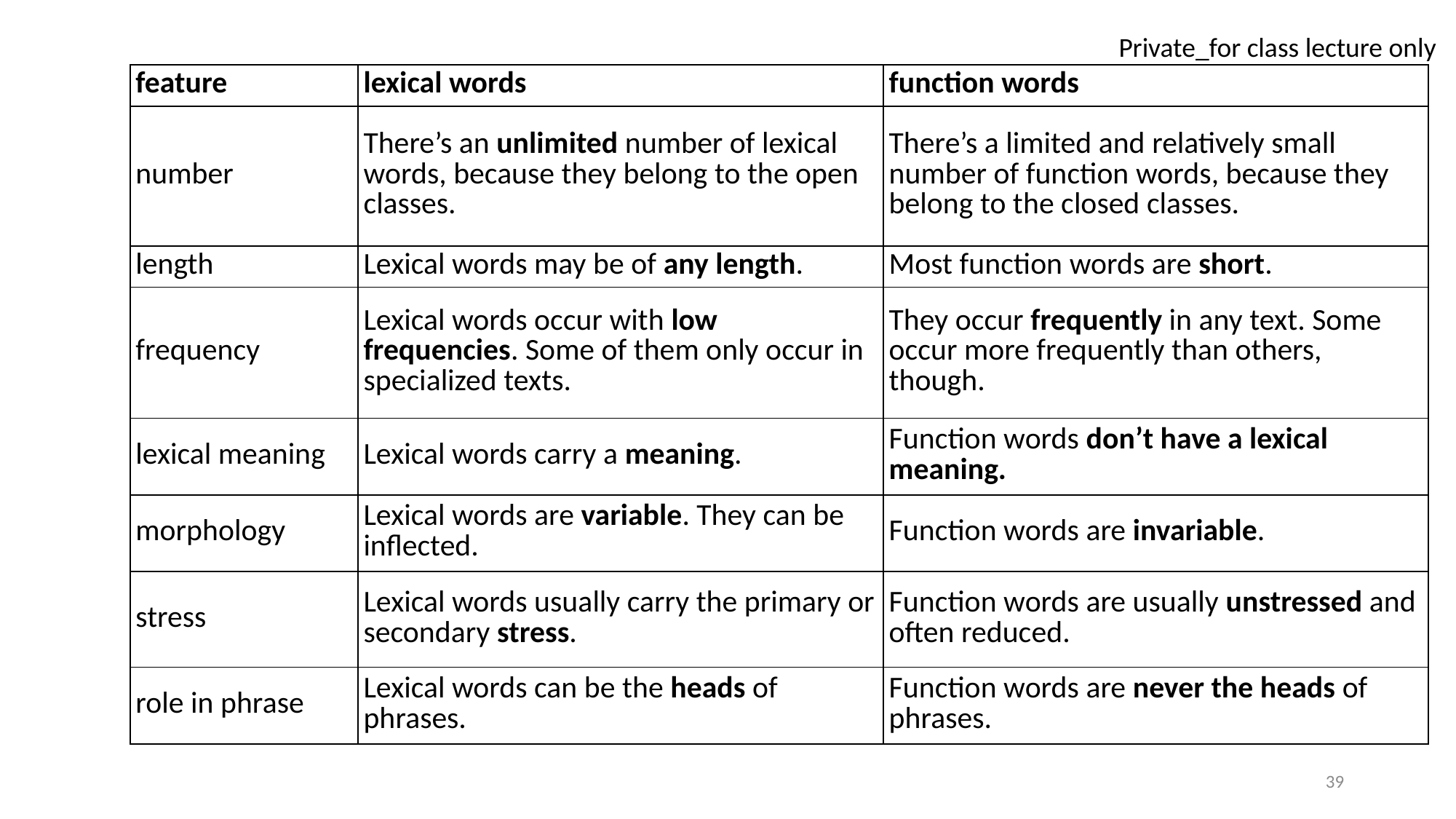

| feature | lexical words | function words |
| --- | --- | --- |
| number | There’s an unlimited number of lexical words, because they belong to the open classes. | There’s a limited and relatively small number of function words, because they belong to the closed classes. |
| length | Lexical words may be of any length. | Most function words are short. |
| frequency | Lexical words occur with low frequencies. Some of them only occur in specialized texts. | They occur frequently in any text. Some occur more frequently than others, though. |
| lexical meaning | Lexical words carry a meaning. | Function words don’t have a lexical meaning. |
| morphology | Lexical words are variable. They can be inflected. | Function words are invariable. |
| stress | Lexical words usually carry the primary or secondary stress. | Function words are usually unstressed and often reduced. |
| role in phrase | Lexical words can be the heads of phrases. | Function words are never the heads of phrases. |

39